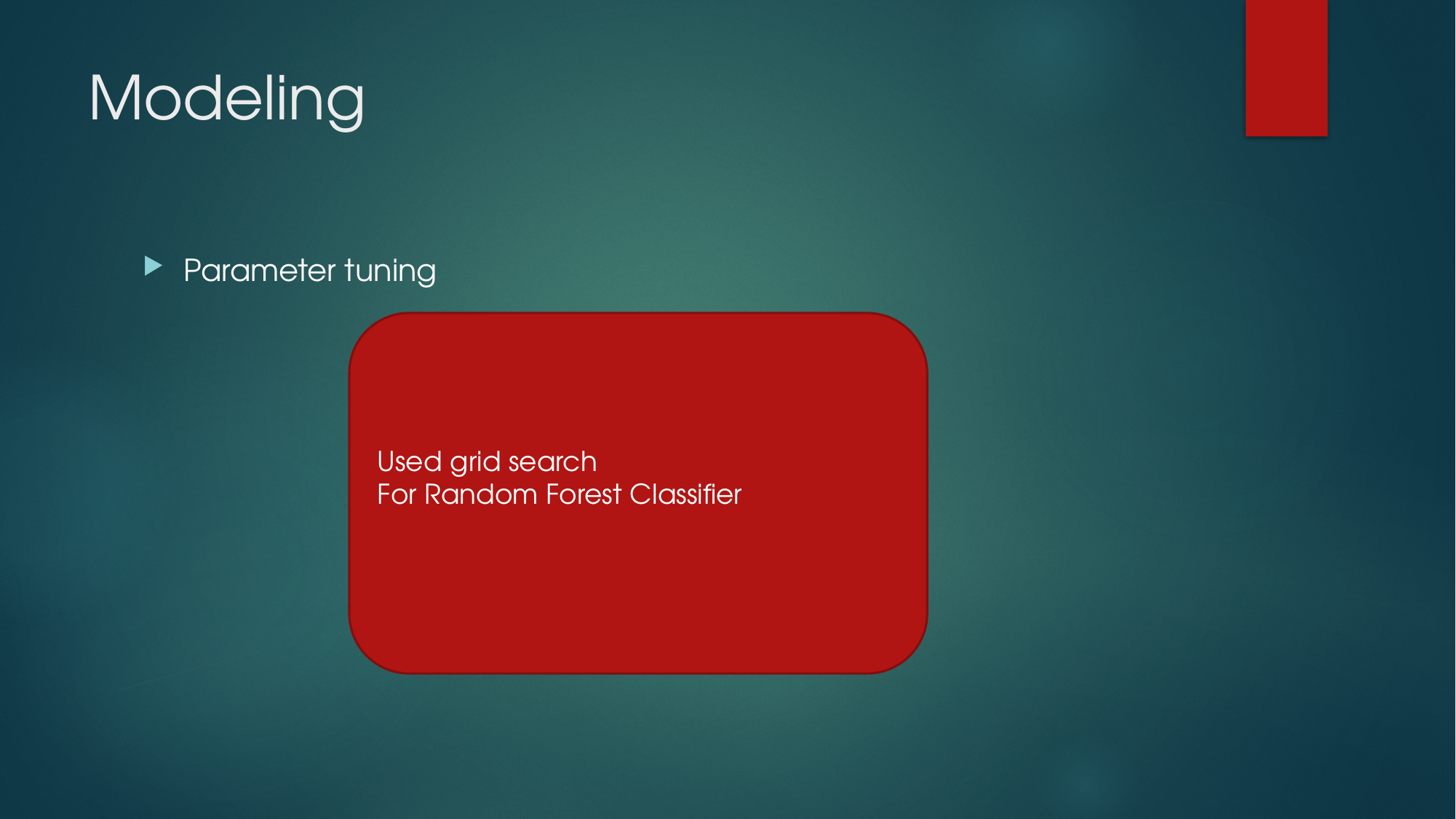

# Modeling

Parameter tuning
Used grid search
For Random Forest Classifier